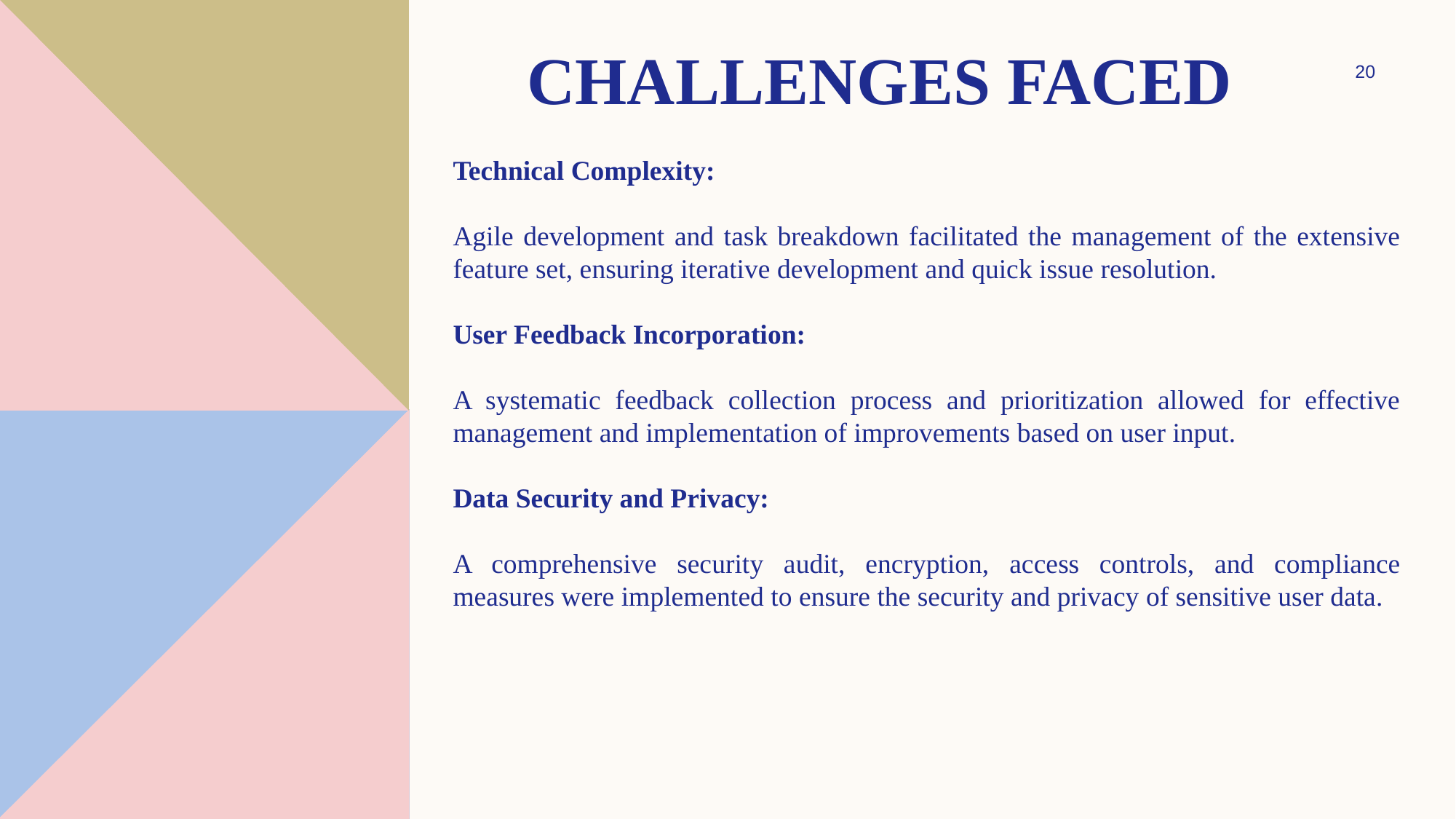

# Challenges Faced
20
Technical Complexity:

Agile development and task breakdown facilitated the management of the extensive feature set, ensuring iterative development and quick issue resolution.

User Feedback Incorporation:

A systematic feedback collection process and prioritization allowed for effective management and implementation of improvements based on user input.

Data Security and Privacy:

A comprehensive security audit, encryption, access controls, and compliance measures were implemented to ensure the security and privacy of sensitive user data.